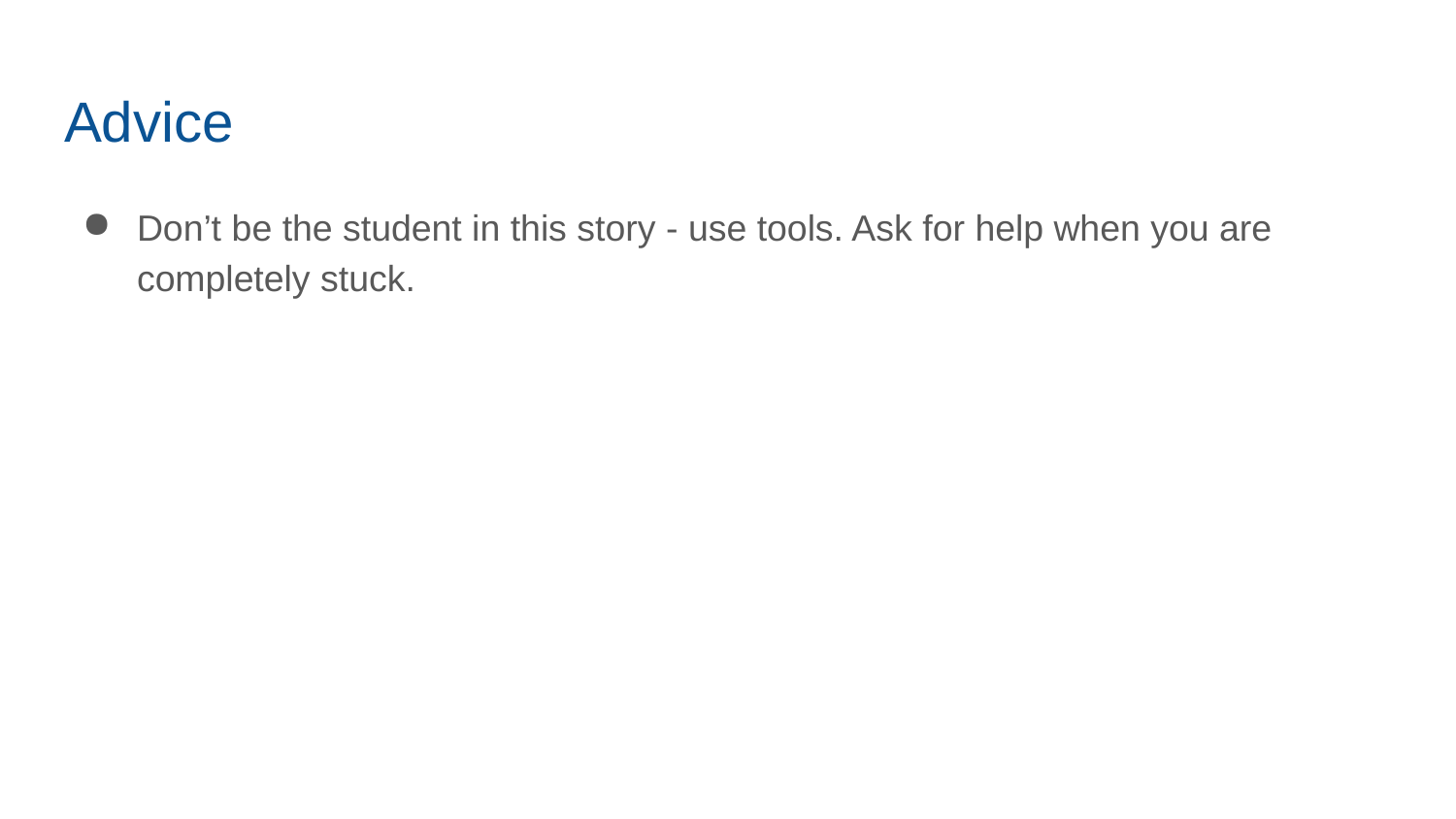

# Advice
Don’t be the student in this story - use tools. Ask for help when you are completely stuck.